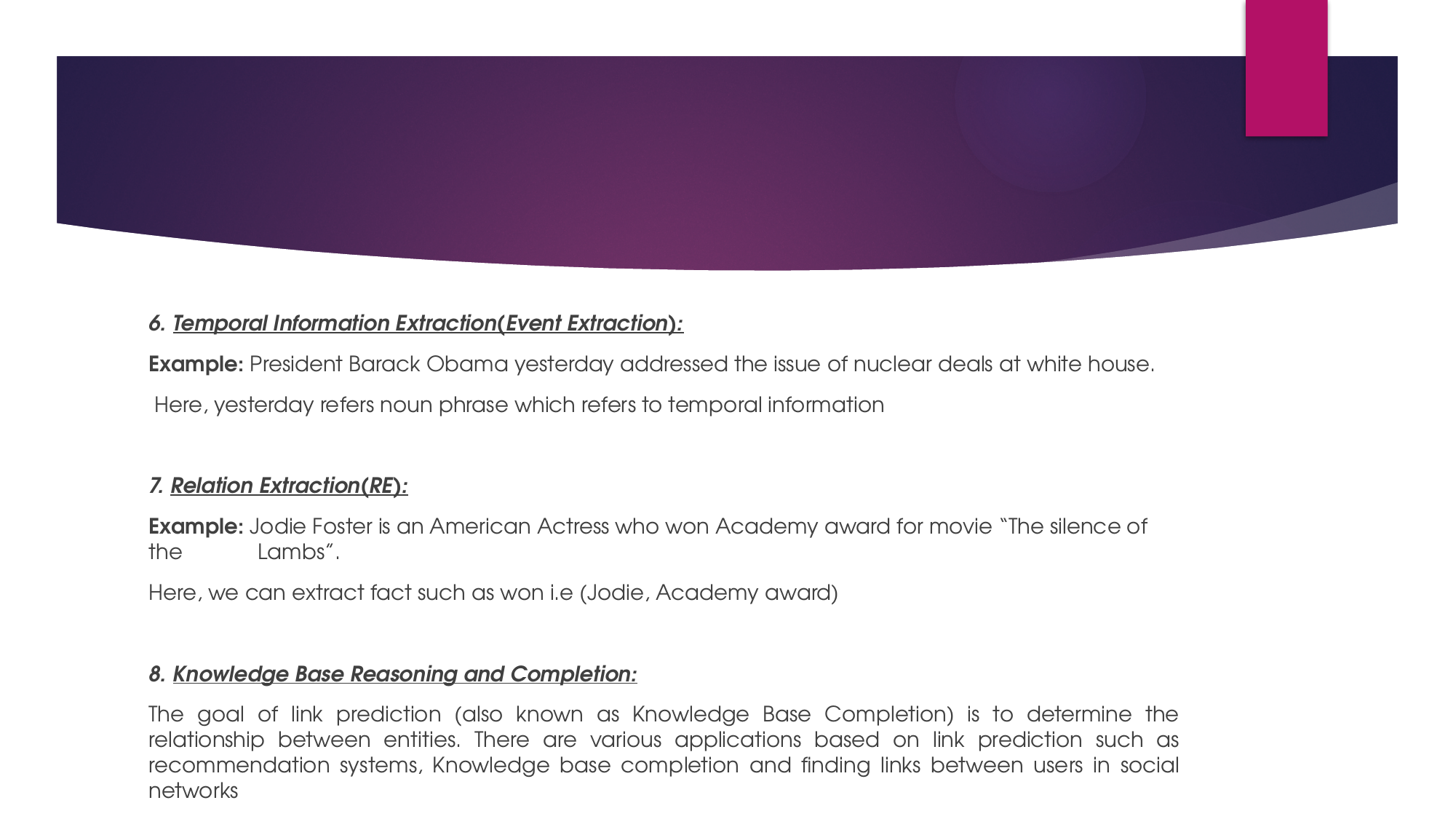

#
6. Temporal Information Extraction(Event Extraction):
Example: President Barack Obama yesterday addressed the issue of nuclear deals at white house.
 Here, yesterday refers noun phrase which refers to temporal information

7. Relation Extraction(RE):
Example: Jodie Foster is an American Actress who won Academy award for movie “The silence of the 	Lambs”.
Here, we can extract fact such as won i.e (Jodie, Academy award)

8. Knowledge Base Reasoning and Completion:
The goal of link prediction (also known as Knowledge Base Completion) is to determine the relationship between entities. There are various applications based on link prediction such as recommendation systems, Knowledge base completion and finding links between users in social networks